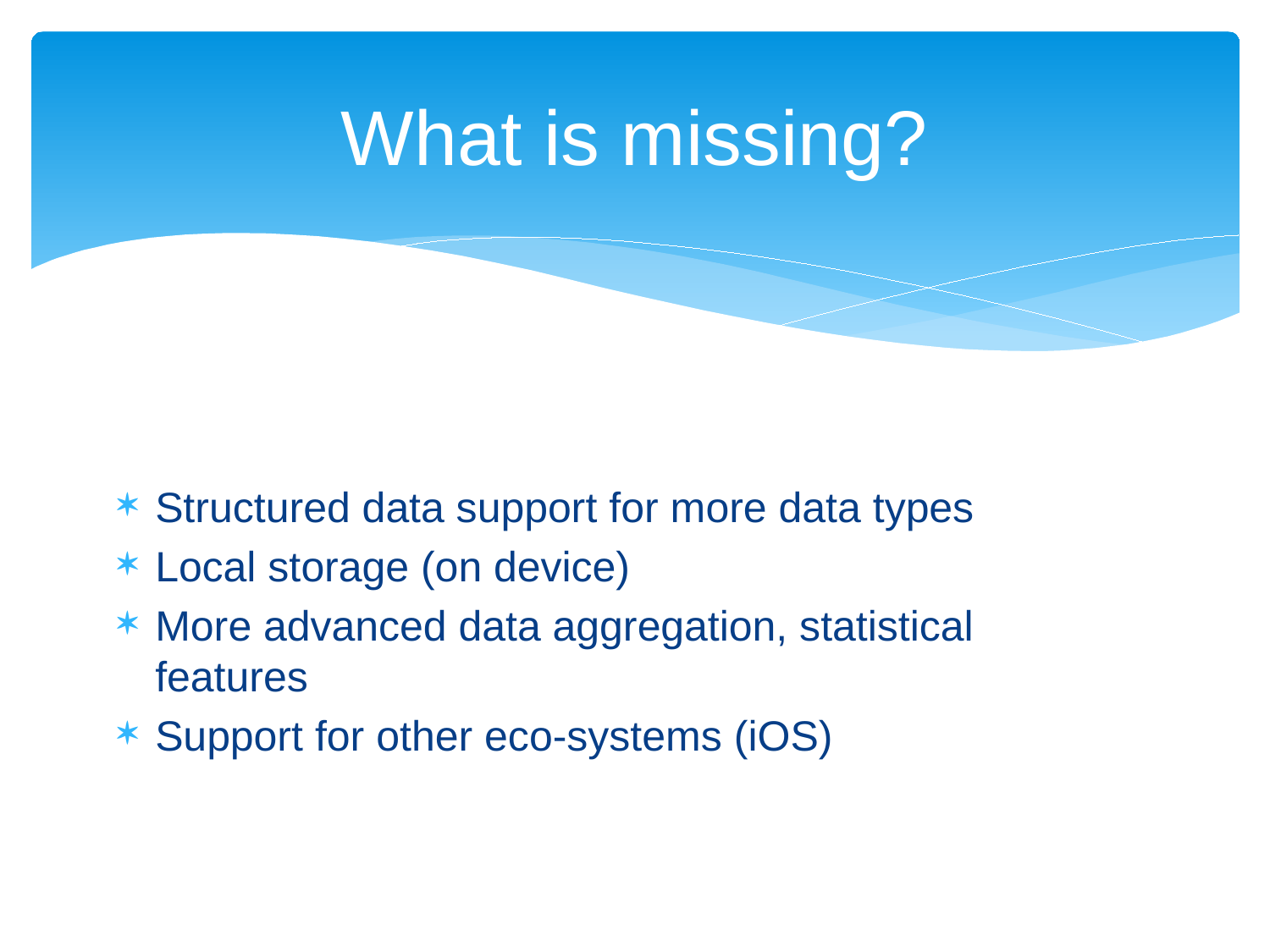

# What is missing?
Structured data support for more data types
Local storage (on device)
More advanced data aggregation, statistical features
Support for other eco-systems (iOS)